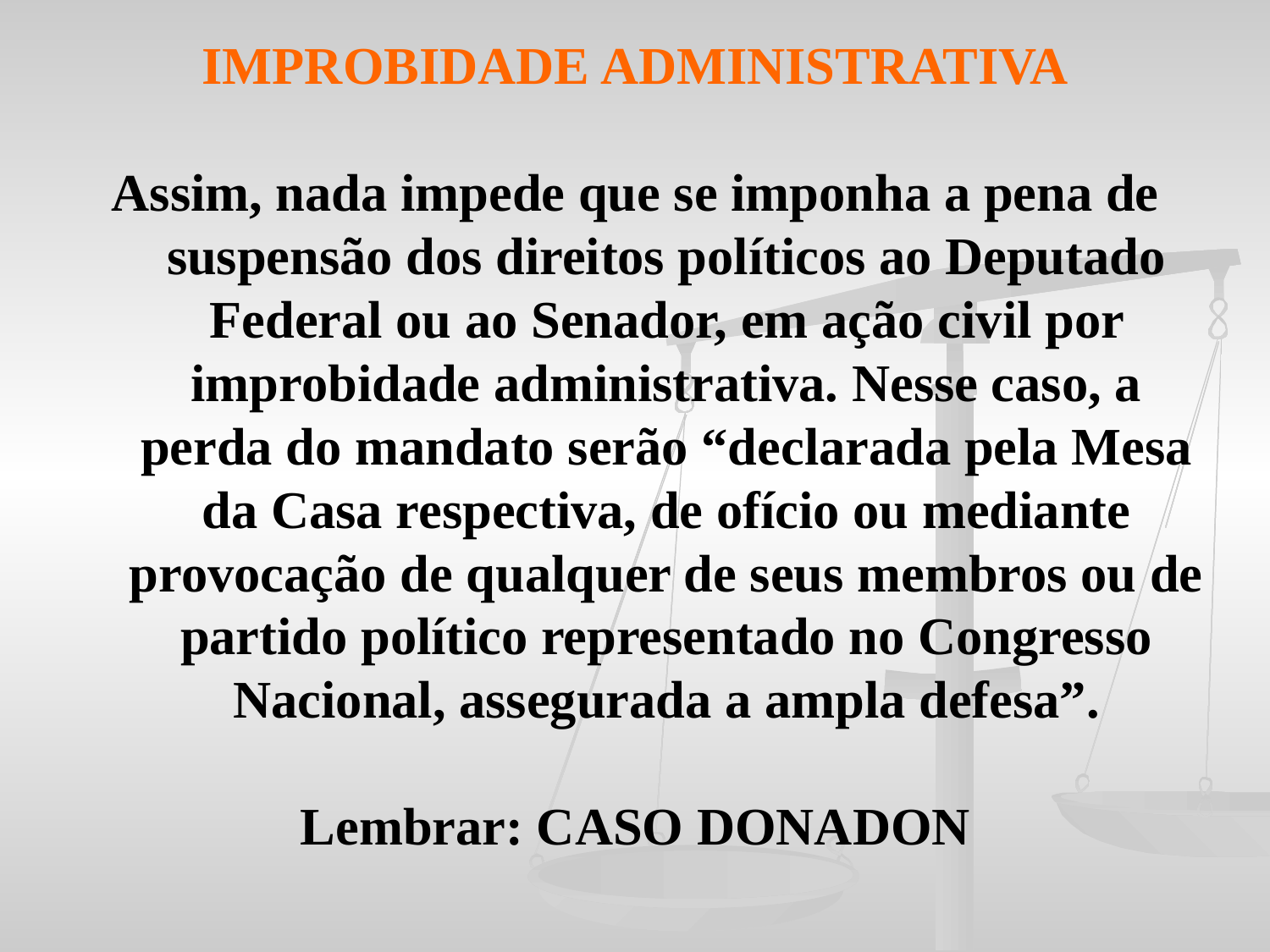

IMPROBIDADE ADMINISTRATIVA

Assim, nada impede que se imponha a pena de suspensão dos direitos políticos ao Deputado Federal ou ao Senador, em ação civil por improbidade administrativa. Nesse caso, a perda do mandato serão “declarada pela Mesa da Casa respectiva, de ofício ou mediante provocação de qualquer de seus membros ou de partido político representado no Congresso Nacional, assegurada a ampla defesa”.

Lembrar: CASO DONADON